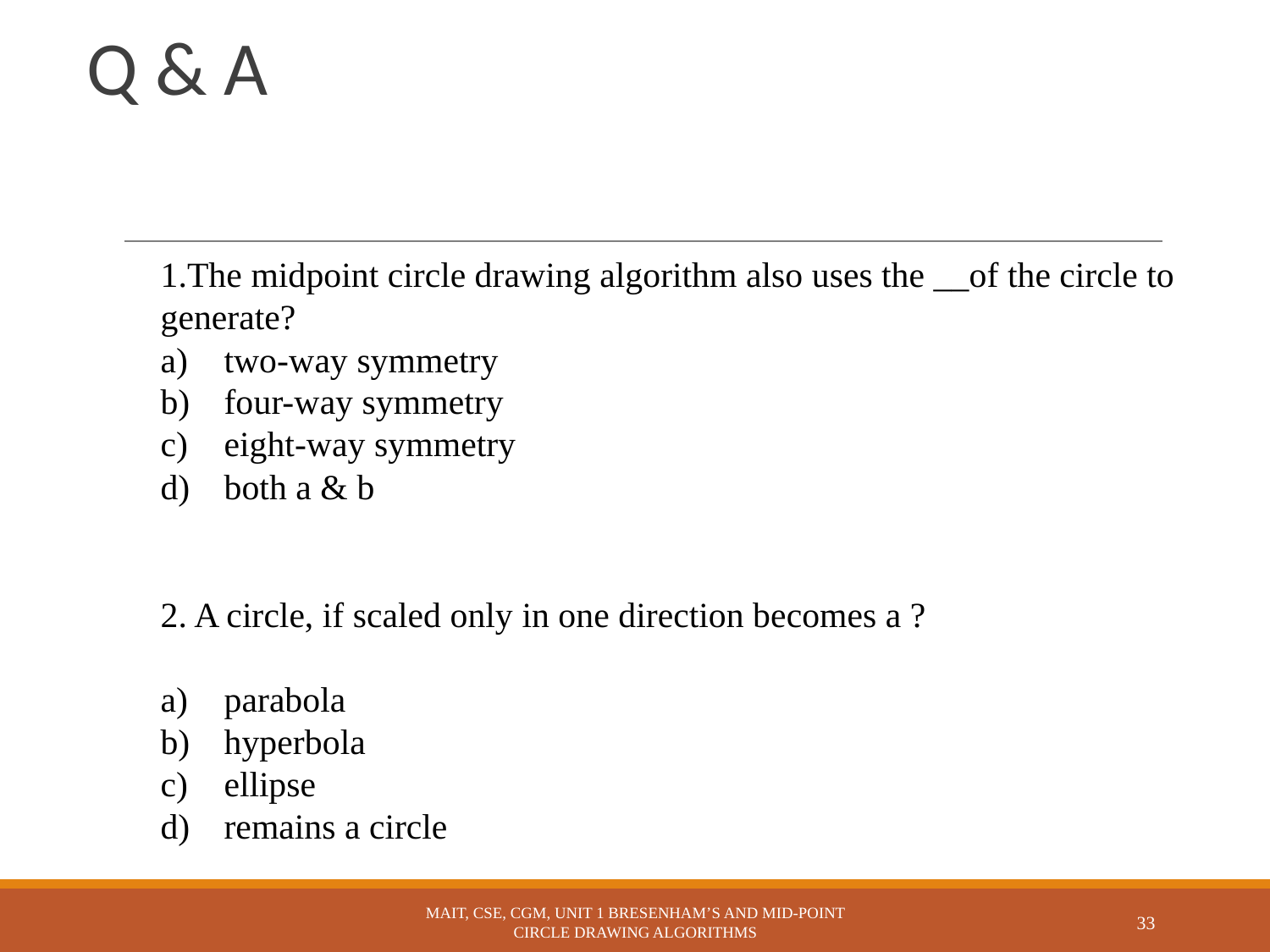

# Q & A
1.The midpoint circle drawing algorithm also uses the __of the circle to generate?
two-way symmetry
four-way symmetry
eight-way symmetry
both a & b
2. A circle, if scaled only in one direction becomes a ?
parabola
hyperbola
ellipse
remains a circle
MAIT, CSE, CGM, UNIT 1 BRESENHAM’S AND MID-POINT CIRCLE DRAWING ALGORITHMS
33